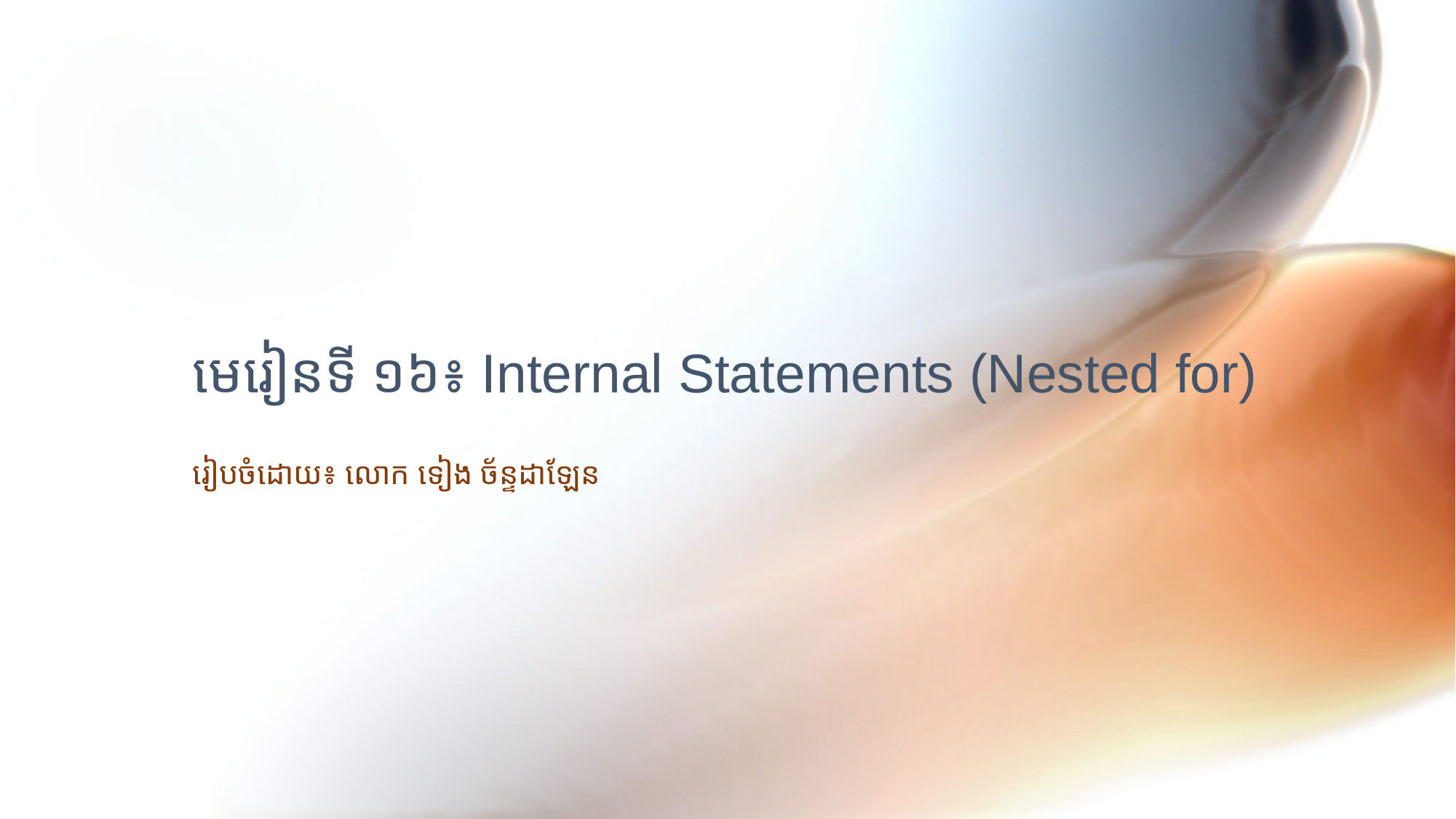

# មេរៀនទី ១៦៖ Internal Statements (Nested for)
រៀបចំដោយ៖ លោក ទៀង ច័ន្ទដាឡែន